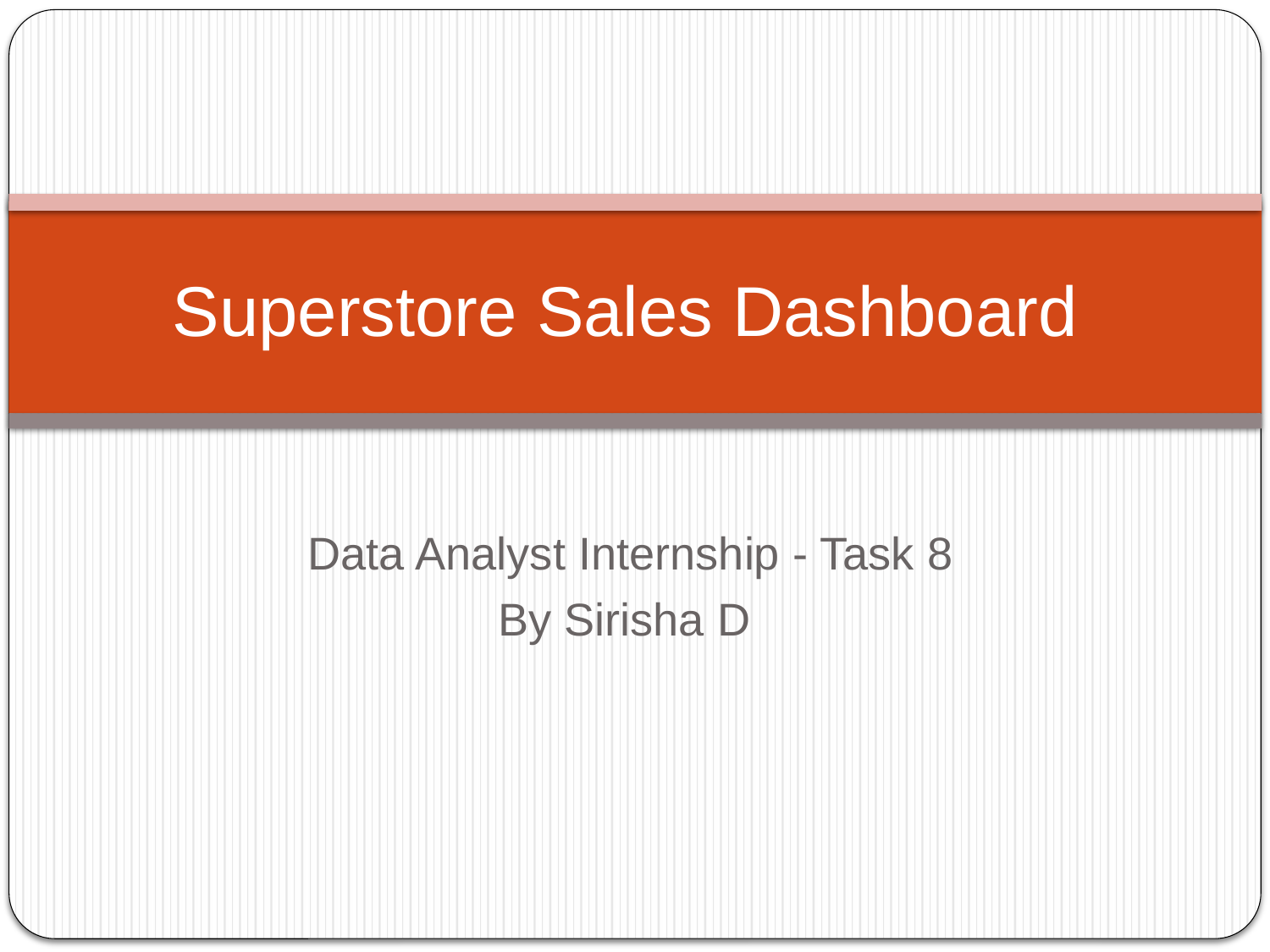

# Superstore Sales Dashboard
 Data Analyst Internship - Task 8
By Sirisha D